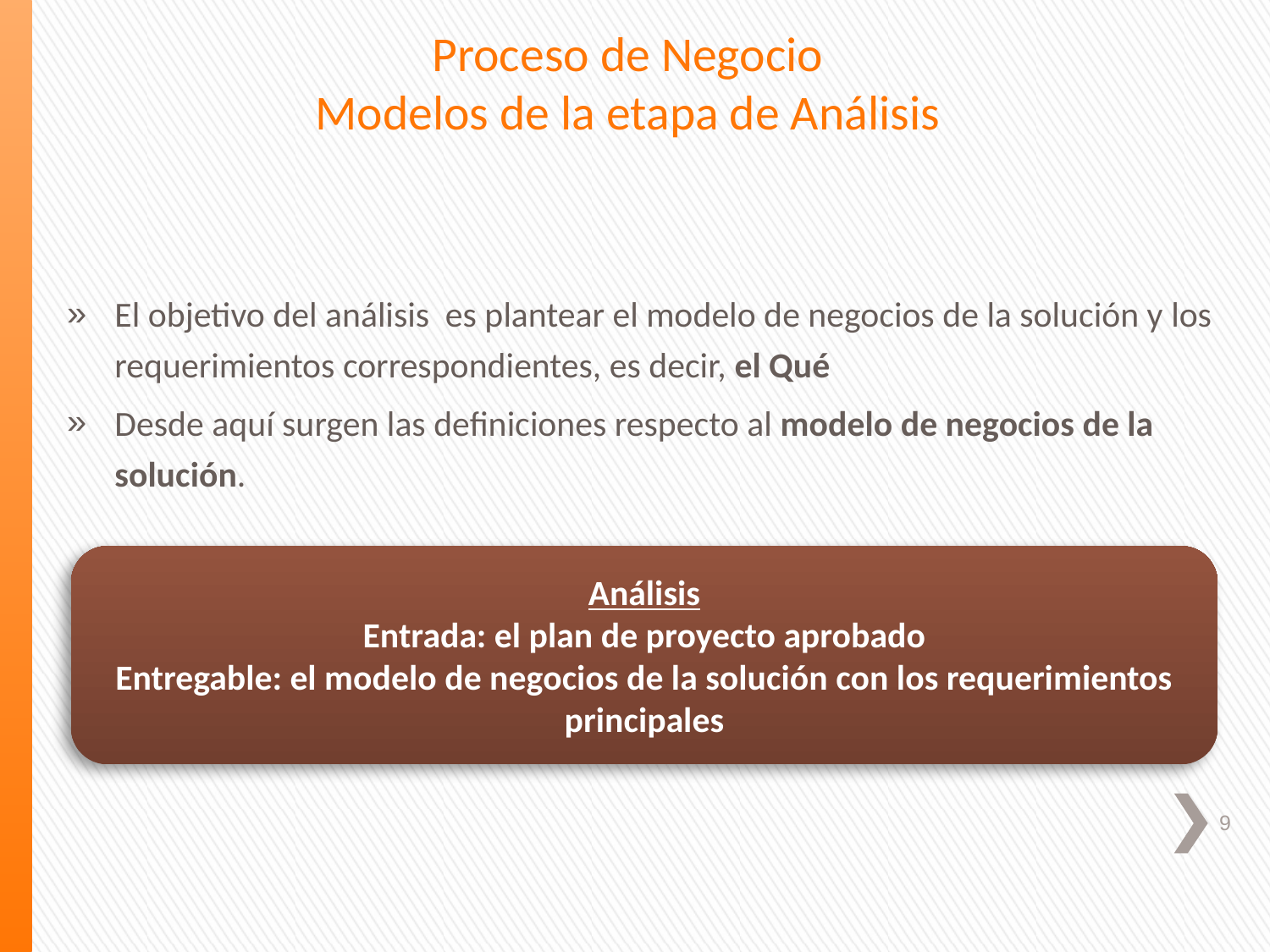

Proceso de Negocio
Modelos de la etapa de Análisis

El objetivo del análisis  es plantear el modelo de negocios de la solución y los requerimientos correspondientes, es decir, el Qué
Desde aquí surgen las definiciones respecto al modelo de negocios de la solución.
Análisis
Entrada: el plan de proyecto aprobado
Entregable: el modelo de negocios de la solución con los requerimientos principales
9